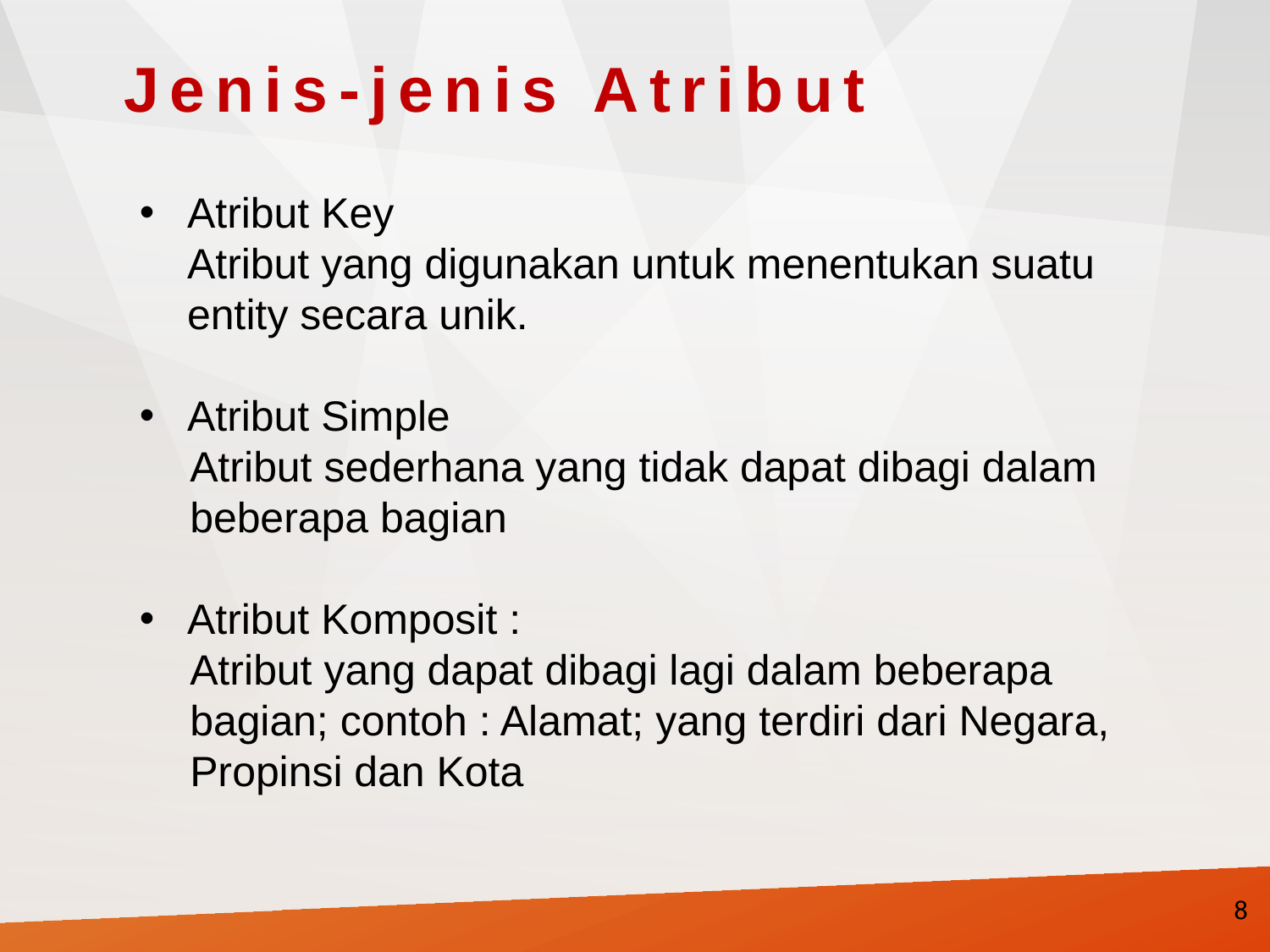

Jenis-jenis Atribut
Atribut Key
	Atribut yang digunakan untuk menentukan suatu entity secara unik.

Atribut Simple
Atribut sederhana yang tidak dapat dibagi dalam beberapa bagian

Atribut Komposit :
Atribut yang dapat dibagi lagi dalam beberapa bagian; contoh : Alamat; yang terdiri dari Negara, Propinsi dan Kota

8